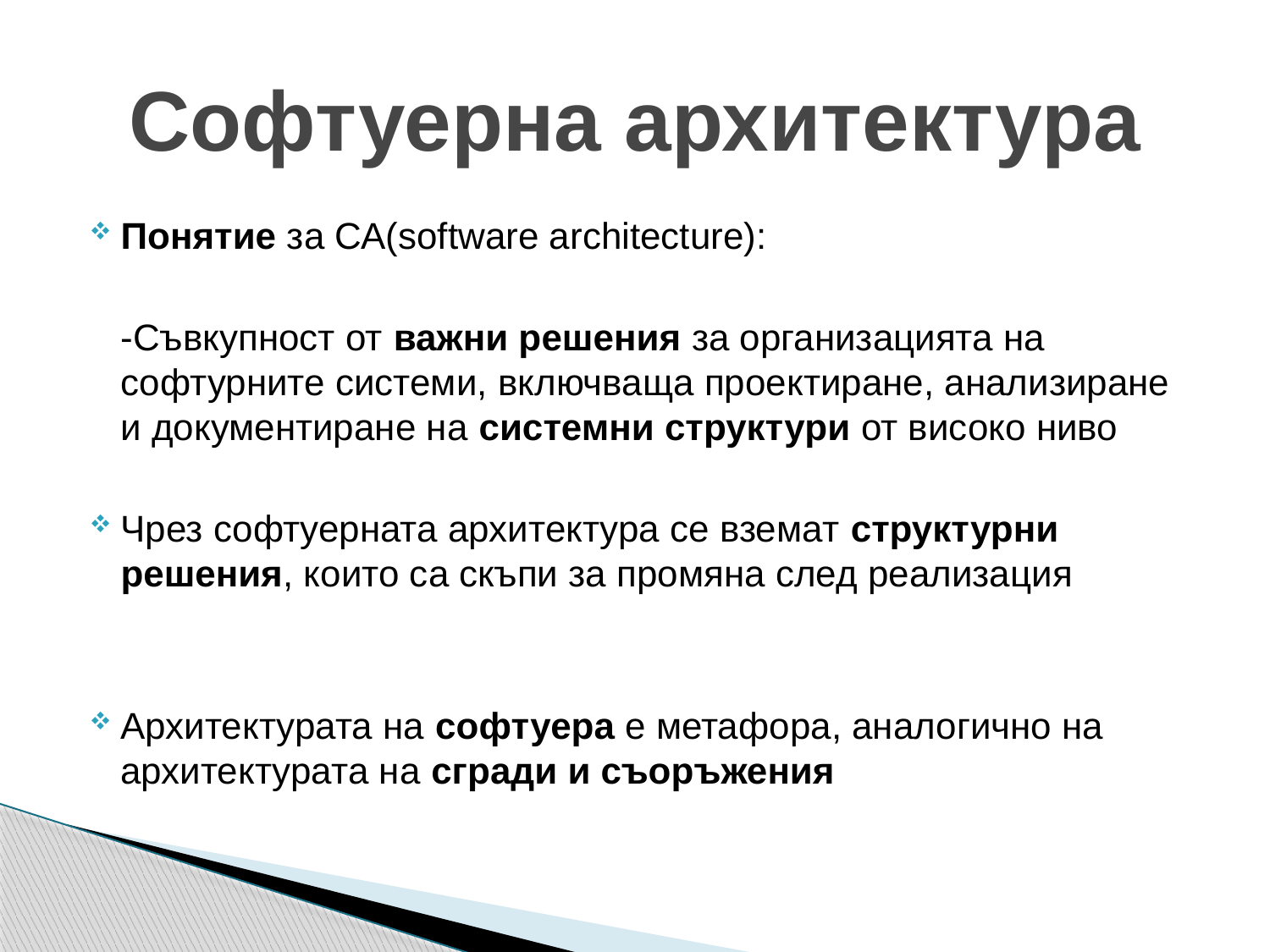

# Софтуерна архитектура
Понятие за СА(software architecture):

	-Съвкупност от важни решения за организацията на софтурните системи, включваща проектиране, анализиране и документиране на системни структури от високо ниво

Чрез софтуерната архитектура се вземат структурни решения, които са скъпи за промяна след реализация

Архитектурата на софтуера е метафора, аналогично на архитектурата на сгради и съоръжения